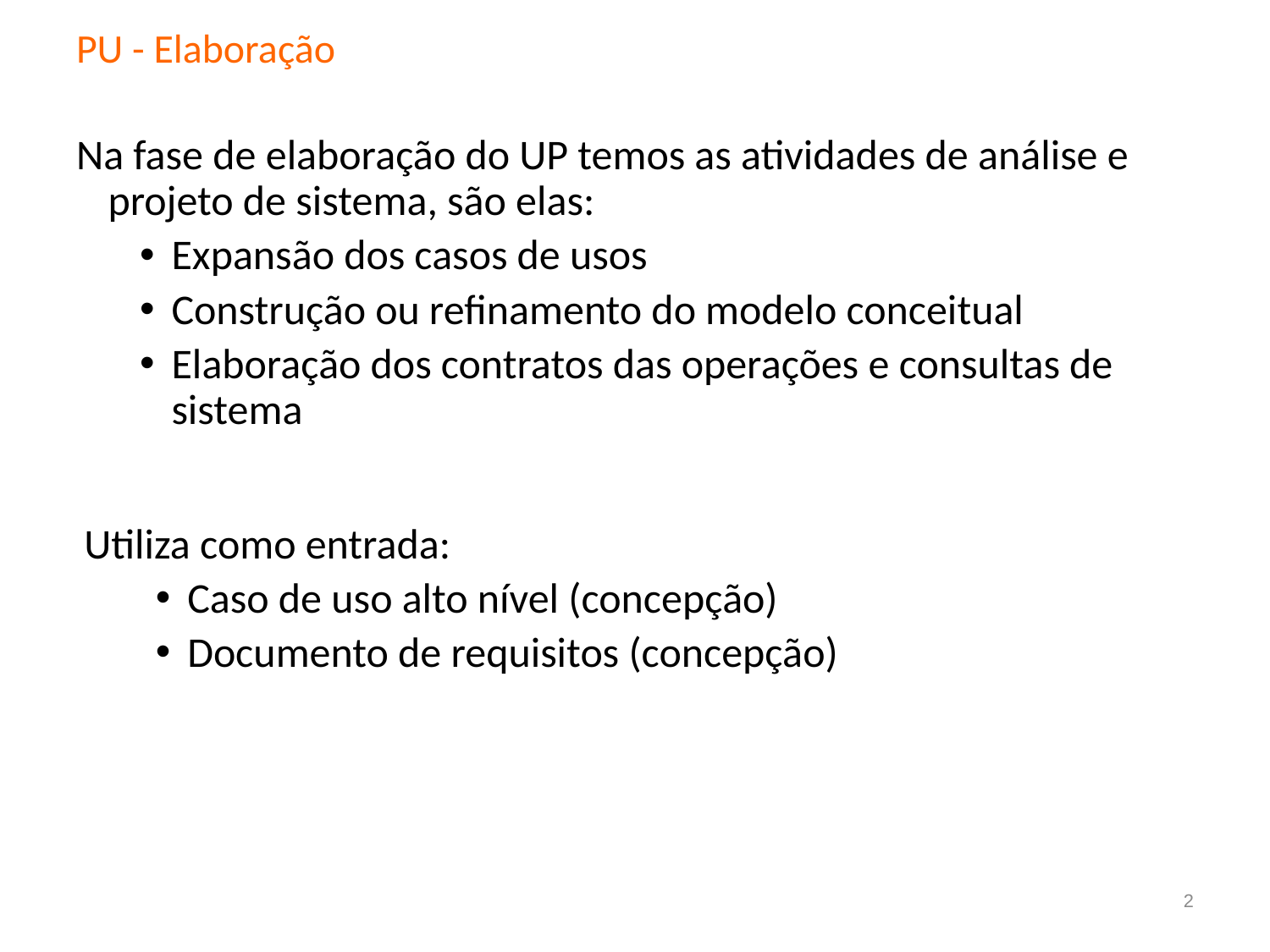

# PU - Elaboração
Na fase de elaboração do UP temos as atividades de análise e projeto de sistema, são elas:
Expansão dos casos de usos
Construção ou refinamento do modelo conceitual
Elaboração dos contratos das operações e consultas de sistema

Utiliza como entrada:
Caso de uso alto nível (concepção)
Documento de requisitos (concepção)

2